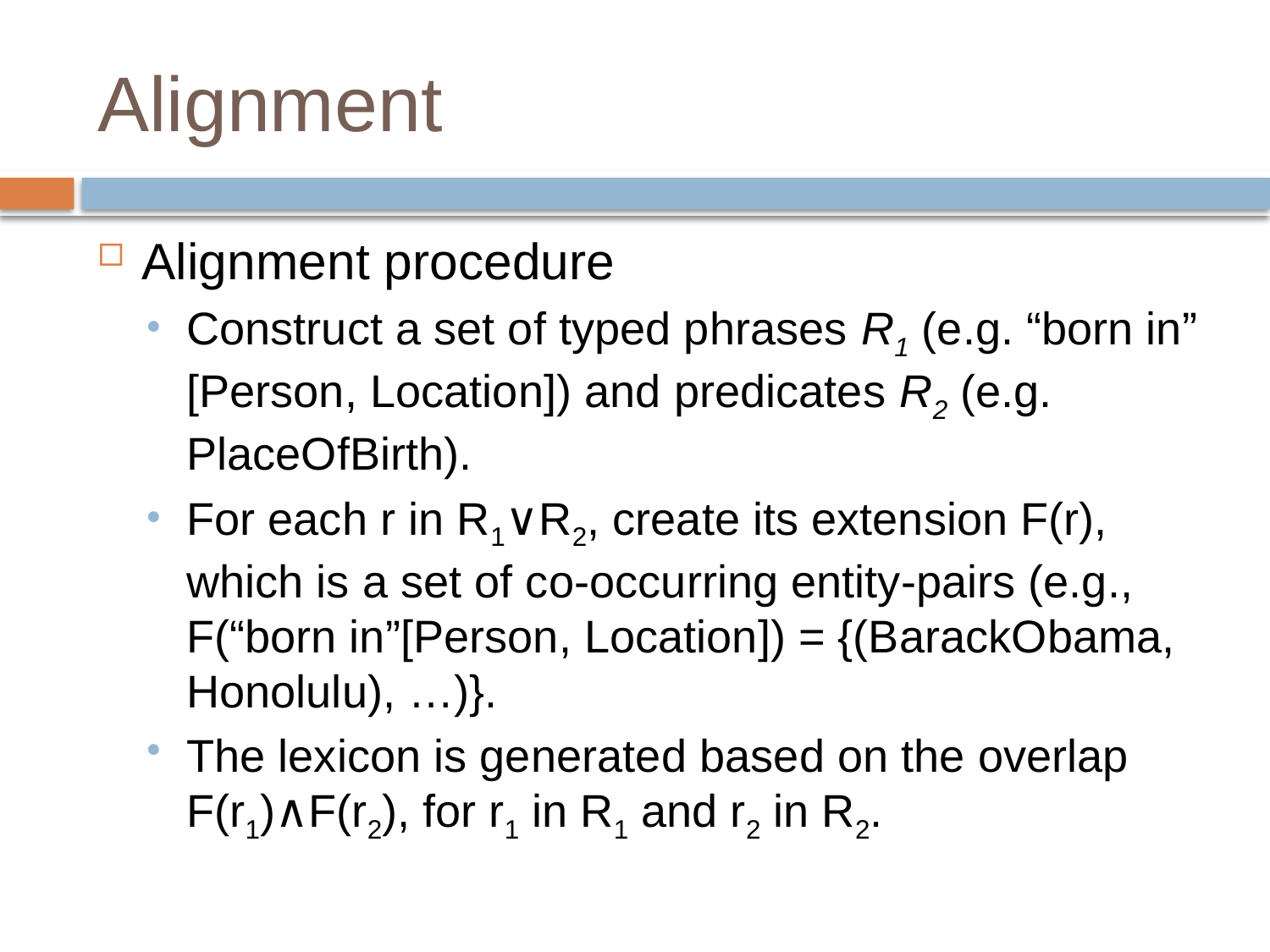

# Alignment
Alignment procedure
Construct a set of typed phrases R1 (e.g. “born in” [Person, Location]) and predicates R2 (e.g. PlaceOfBirth).
For each r in R1∨R2, create its extension F(r), which is a set of co-occurring entity-pairs (e.g., F(“born in”[Person, Location]) = {(BarackObama, Honolulu), …)}.
The lexicon is generated based on the overlap F(r1)∧F(r2), for r1 in R1 and r2 in R2.